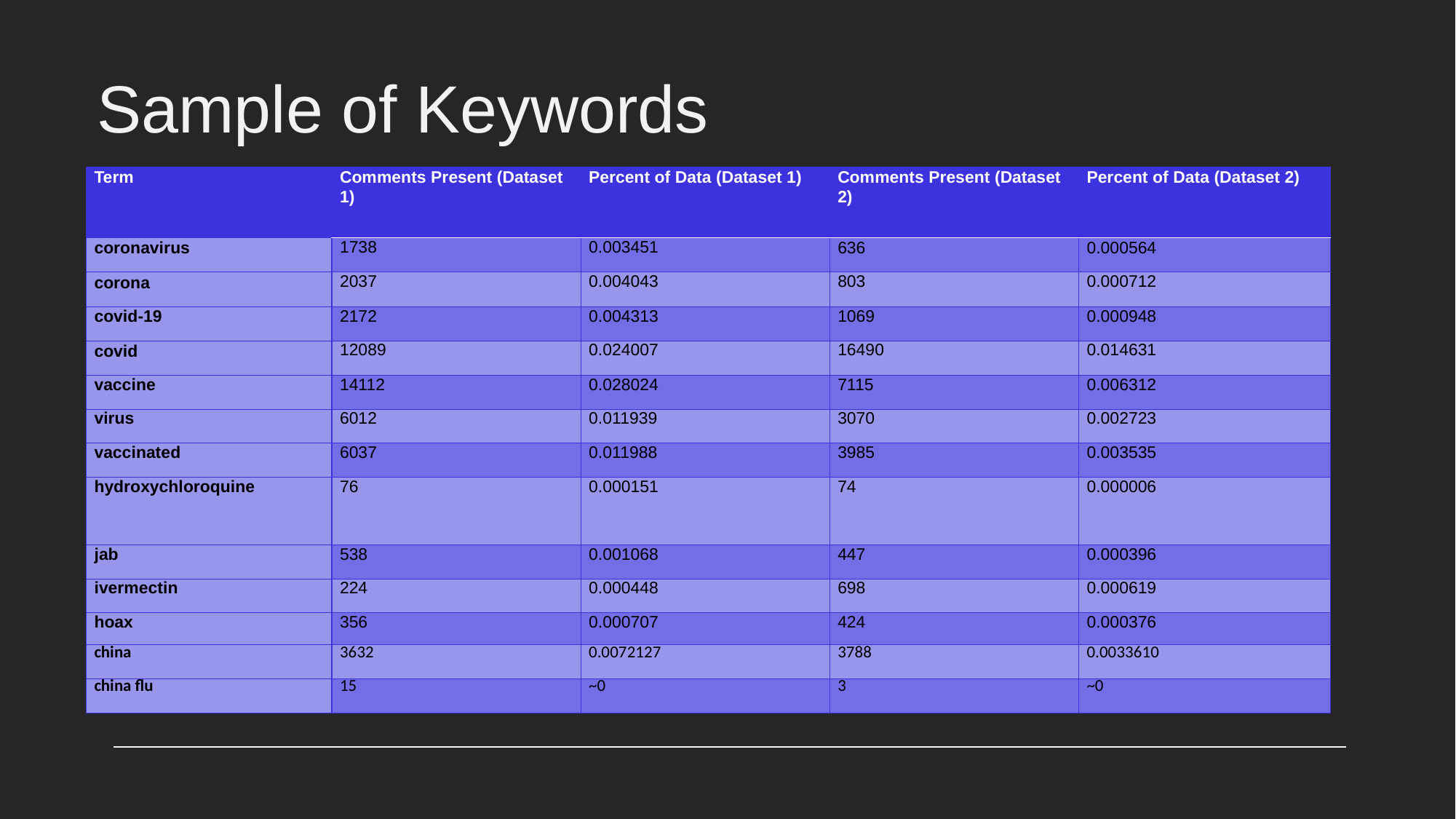

# Sample of Keywords
| Term | Comments Present (Dataset 1) | Percent of Data (Dataset 1) | Comments Present (Dataset 2) | Percent of Data (Dataset 2) |
| --- | --- | --- | --- | --- |
| coronavirus | 1738 | 0.003451 | 636 | 0.000564 |
| corona | 2037 | 0.004043 | 803 | 0.000712 |
| covid-19 | 2172 | 0.004313 | 1069 | 0.000948 |
| covid | 12089 | 0.024007 | 16490 | 0.014631 |
| vaccine | 14112 | 0.028024 | 7115 | 0.006312 |
| virus | 6012 | 0.011939 | 3070 | 0.002723 |
| vaccinated | 6037 | 0.011988 | 3985 | 0.003535 |
| hydroxychloroquine | 76 | 0.000151 | 74 | 0.000006 |
| jab | 538 | 0.001068 | 447 | 0.000396 |
| ivermectin | 224 | 0.000448 | 698 | 0.000619 |
| hoax | 356 | 0.000707 | 424 | 0.000376 |
| china | 3632 | 0.0072127 | 3788 | 0.0033610 |
| china flu | 15 | ~0 | 3 | ~0 |